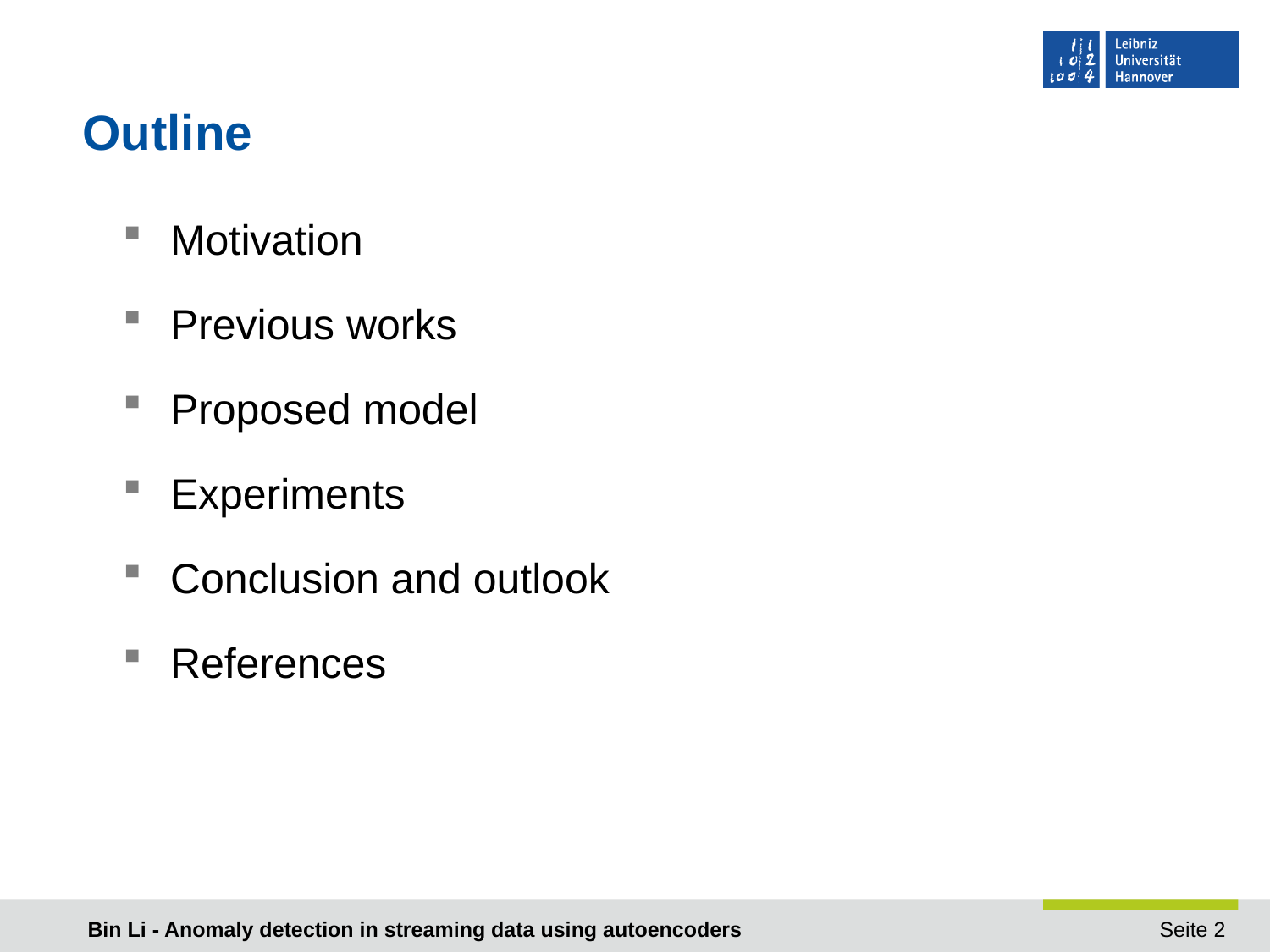

# Outline
Motivation
Previous works
Proposed model
Experiments
Conclusion and outlook
References

Bin Li - Anomaly detection in streaming data using autoencoders